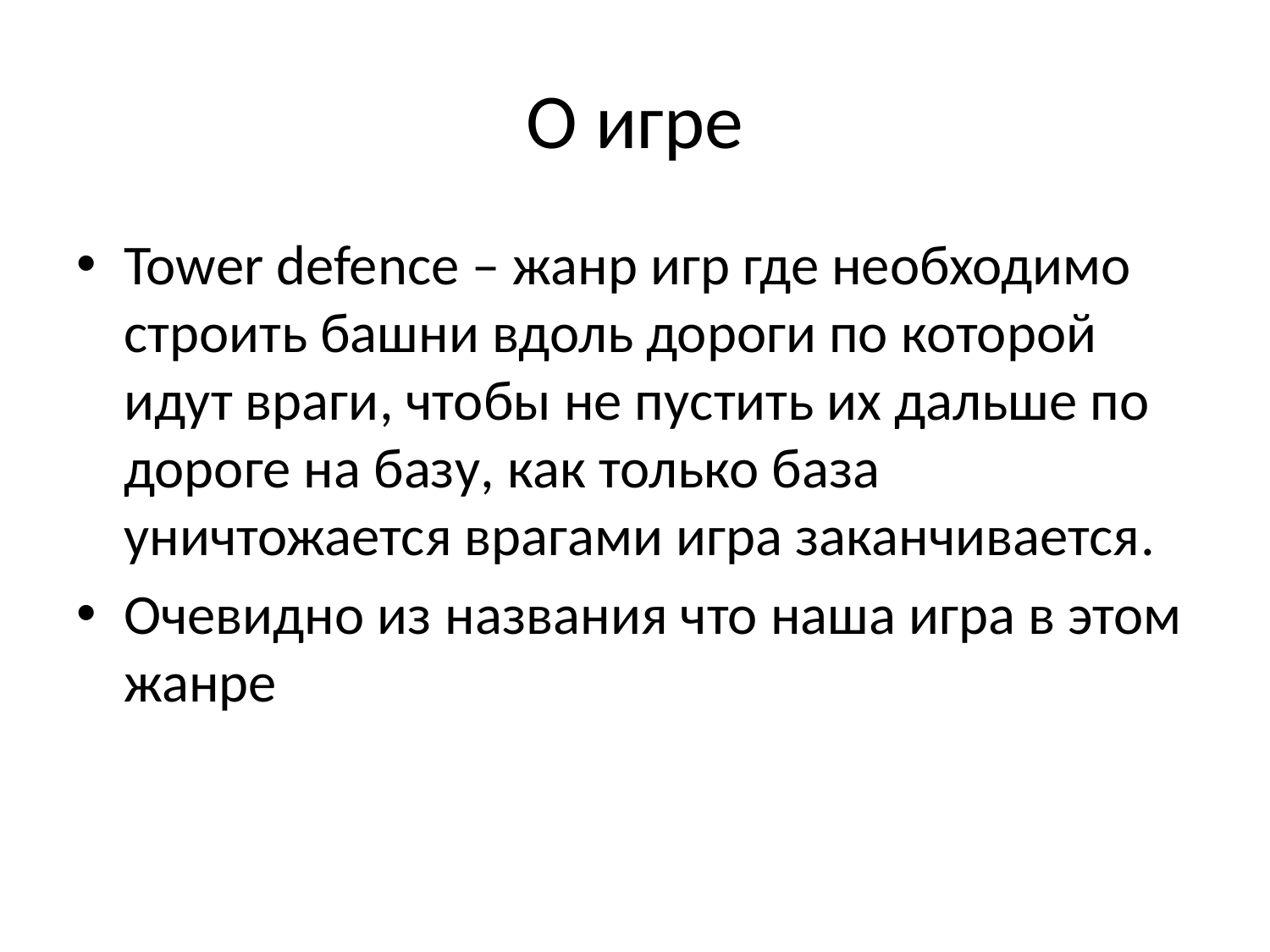

# О игре
Tower defence – жанр игр где необходимо строить башни вдоль дороги по которой идут враги, чтобы не пустить их дальше по дороге на базу, как только база уничтожается врагами игра заканчивается.
Очевидно из названия что наша игра в этом жанре